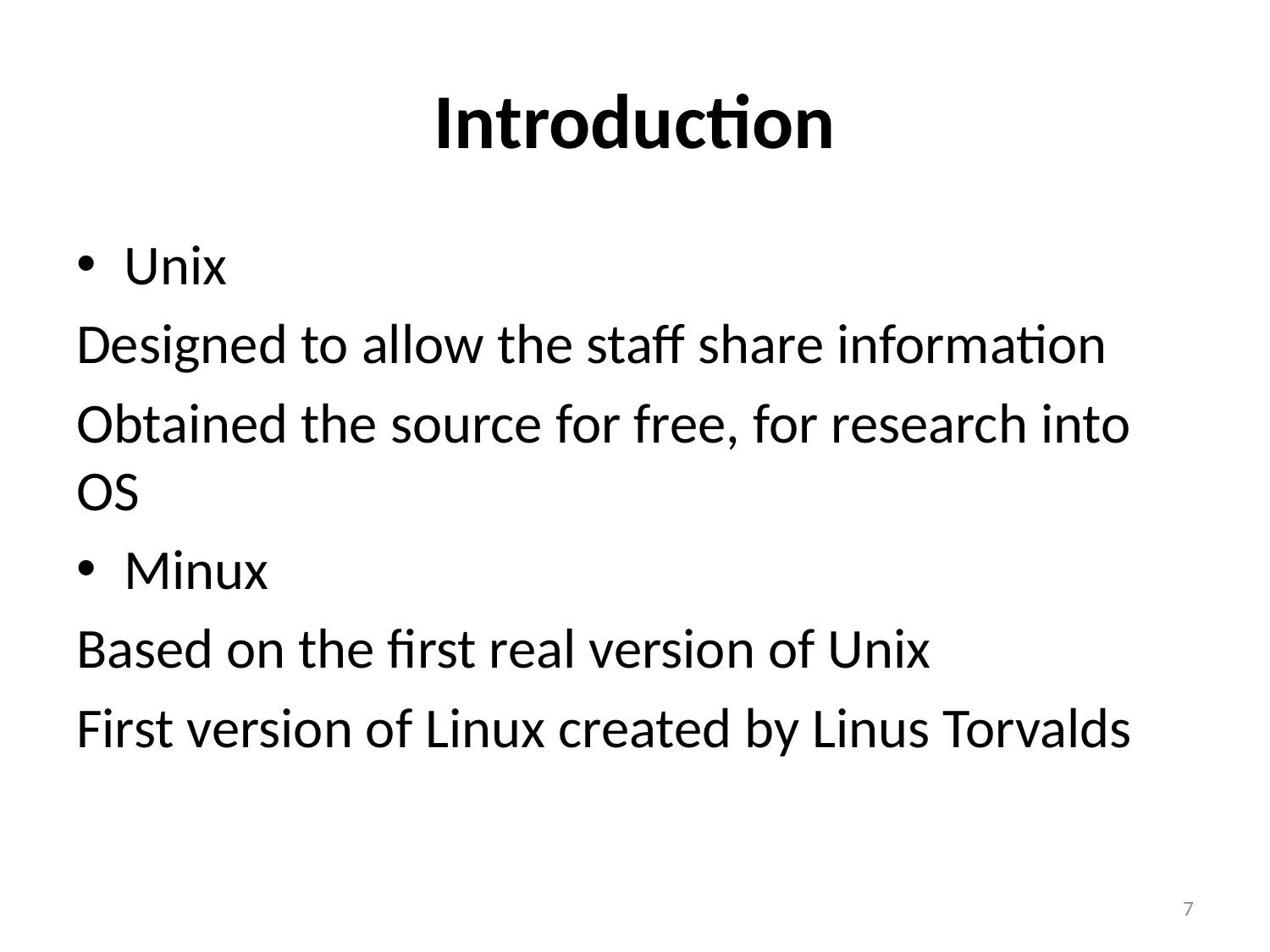

# Introduction
Unix
Designed to allow the staff share information
Obtained the source for free, for research into OS
Minux
Based on the first real version of Unix
First version of Linux created by Linus Torvalds
7